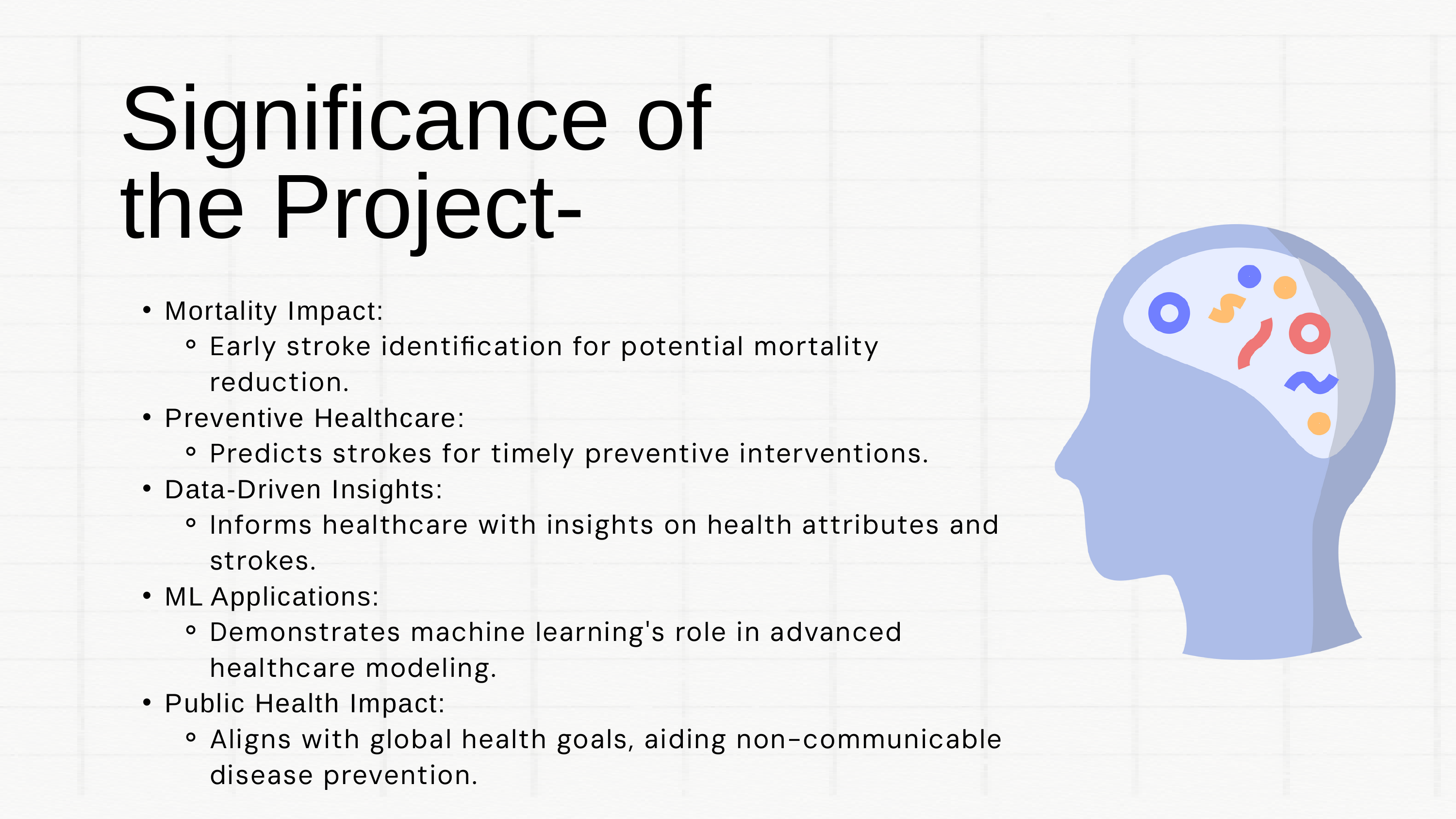

Significance of the Project-

Mortality Impact:
Early stroke identification for potential mortality reduction.
Preventive Healthcare:
Predicts strokes for timely preventive interventions.
Data-Driven Insights:
Informs healthcare with insights on health attributes and strokes.
ML Applications:
Demonstrates machine learning's role in advanced healthcare modeling.
Public Health Impact:
Aligns with global health goals, aiding non-communicable disease prevention.